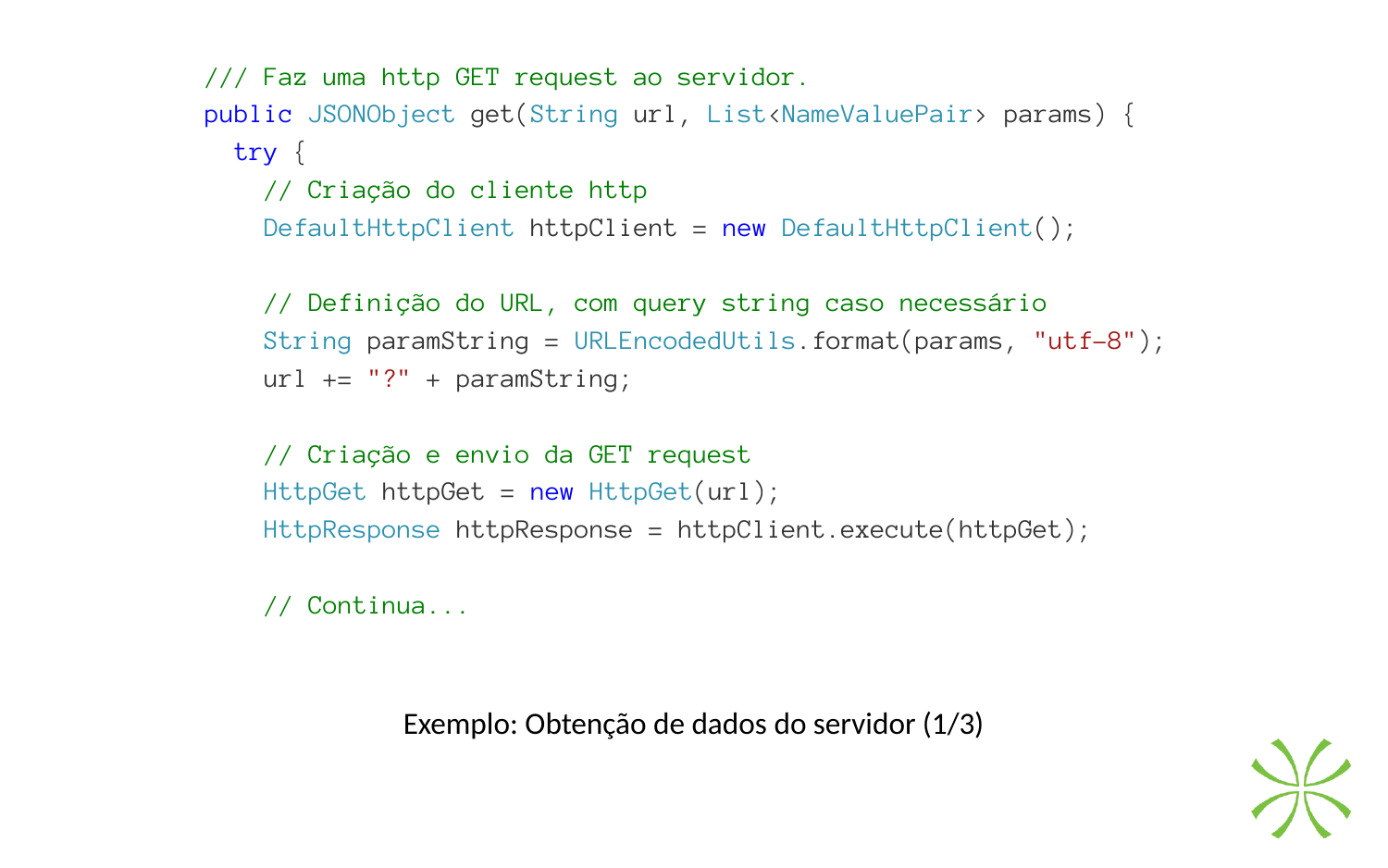

/// Faz uma http GET request ao servidor.
public JSONObject get(String url, List<NameValuePair> params) {
  try {
    // Criação do cliente http
    DefaultHttpClient httpClient = new DefaultHttpClient();

    // Definição do URL, com query string caso necessário
    String paramString = URLEncodedUtils.format(params, "utf-8");
    url += "?" + paramString;

    // Criação e envio da GET request
    HttpGet httpGet = new HttpGet(url);
    HttpResponse httpResponse = httpClient.execute(httpGet);

    // Continua...
Exemplo: Obtenção de dados do servidor (1/3)